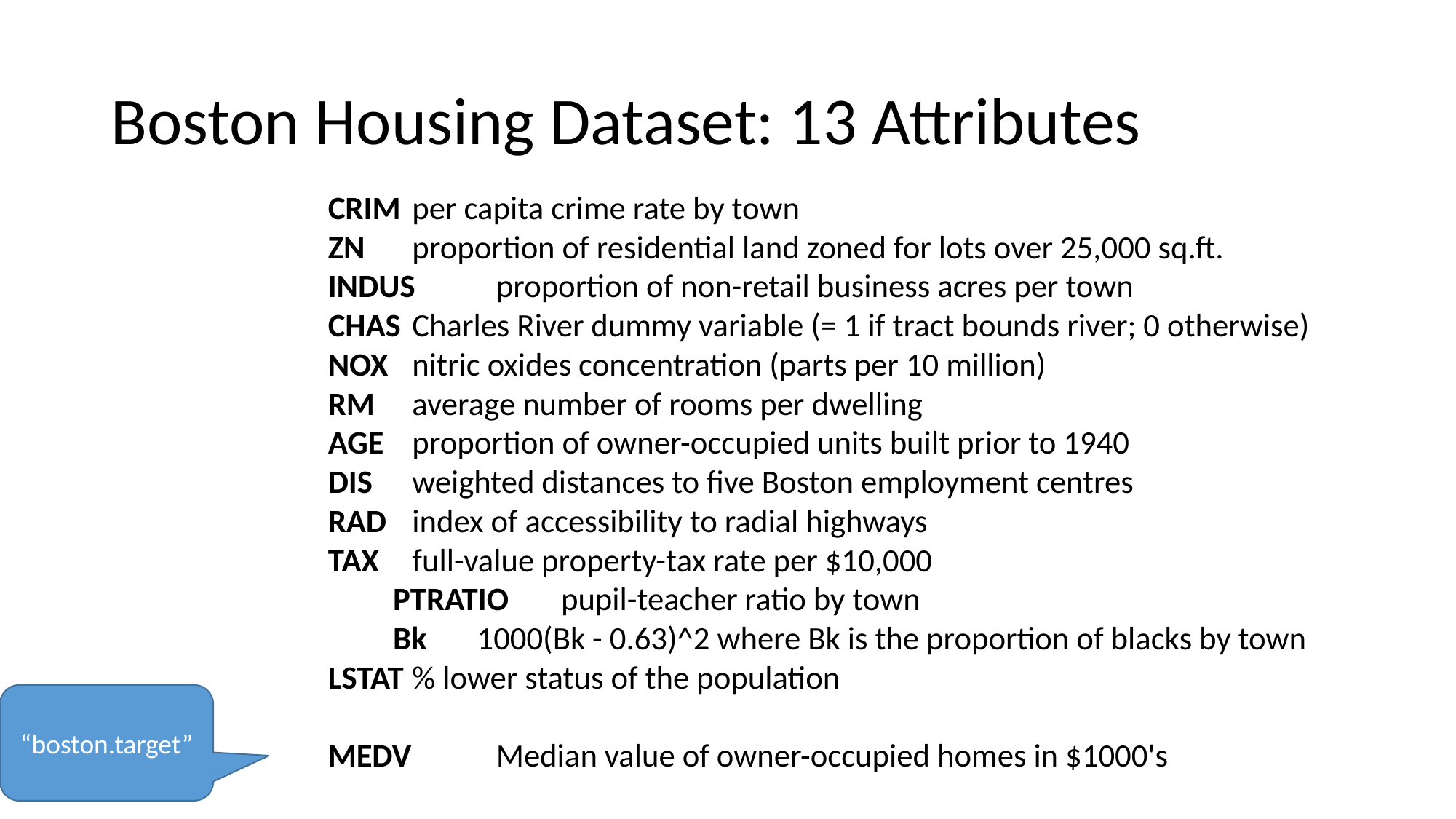

# Boston Housing Dataset: 13 Attributes
	CRIM 	per capita crime rate by town
	ZN 	proportion of residential land zoned for lots over 25,000 sq.ft.
	INDUS 	proportion of non-retail business acres per town
	CHAS 	Charles River dummy variable (= 1 if tract bounds river; 0 otherwise)
	NOX 	nitric oxides concentration (parts per 10 million)
	RM 	average number of rooms per dwelling
	AGE 	proportion of owner-occupied units built prior to 1940
	DIS 	weighted distances to five Boston employment centres
	RAD 	index of accessibility to radial highways
	TAX 	full-value property-tax rate per $10,000
	PTRATIO 	pupil-teacher ratio by town
	Bk 	1000(Bk - 0.63)^2 where Bk is the proportion of blacks by town
	LSTAT 	% lower status of the population
	MEDV 	Median value of owner-occupied homes in $1000's
“boston.target”